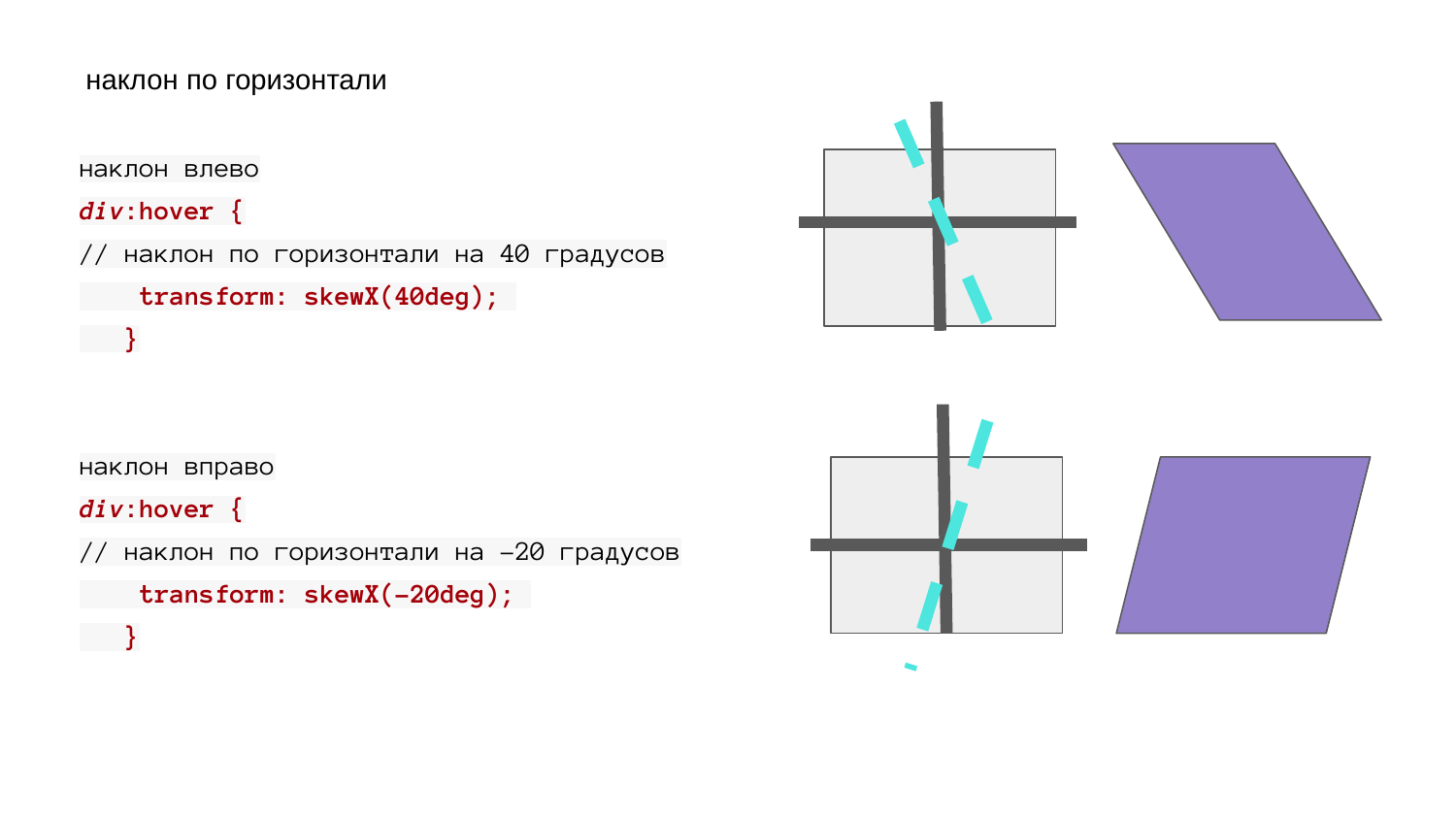

наклон по горизонтали

наклон влево
div:hover {
// наклон по горизонтали на 40 градусов
    transform: skewX(40deg);
   }

наклон вправо
div:hover {
// наклон по горизонтали на -20 градусов
    transform: skewX(-20deg);
   }